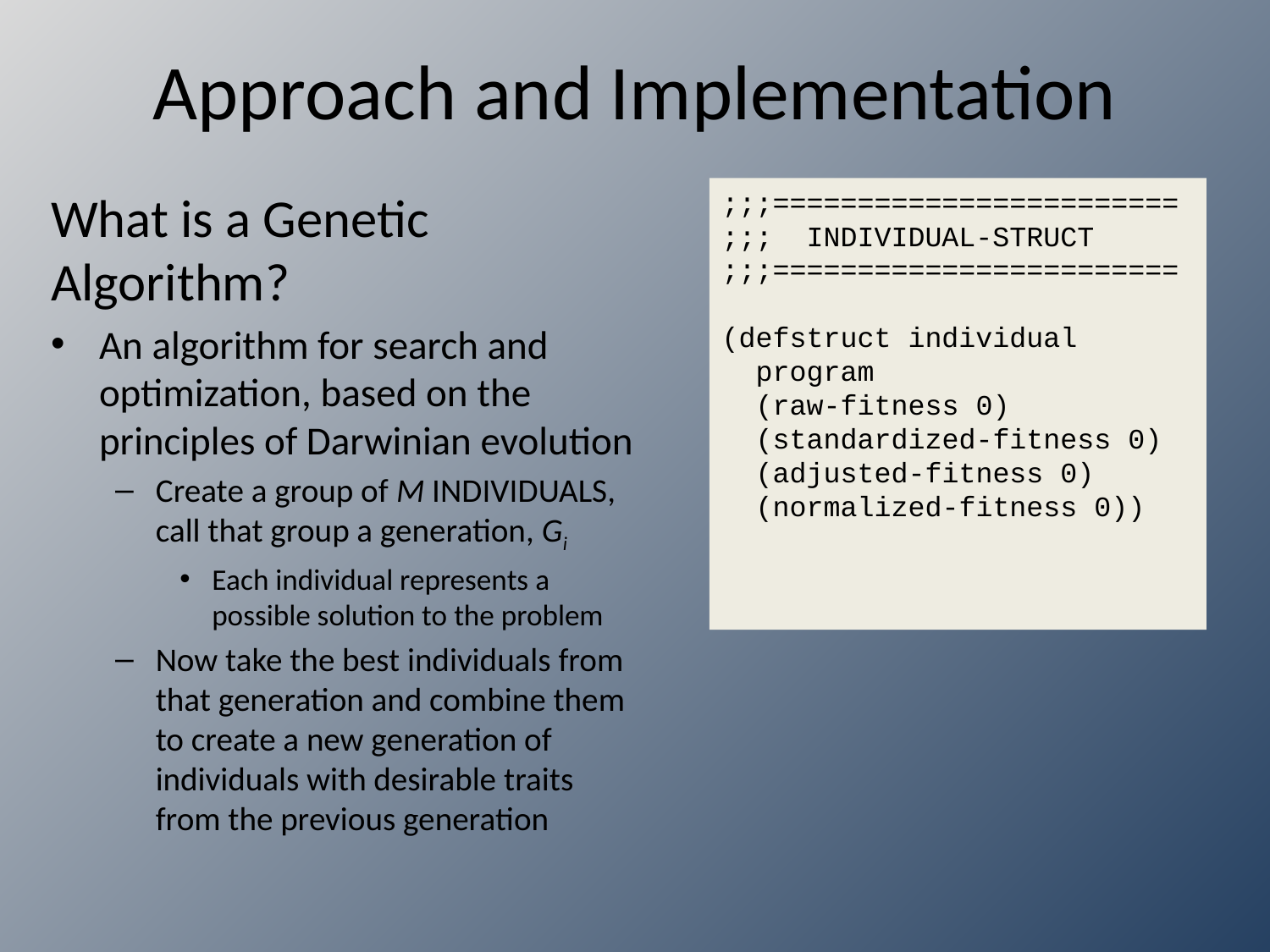

# Approach and Implementation
What is a Genetic Algorithm?
An algorithm for search and optimization, based on the principles of Darwinian evolution
Create a group of M INDIVIDUALS, call that group a generation, Gi
Each individual represents a possible solution to the problem
Now take the best individuals from that generation and combine them to create a new generation of individuals with desirable traits from the previous generation
;;;========================
;;;  INDIVIDUAL-STRUCT
;;;========================

(defstruct individual
  program
  (raw-fitness 0)
  (standardized-fitness 0)
  (adjusted-fitness 0)
  (normalized-fitness 0))